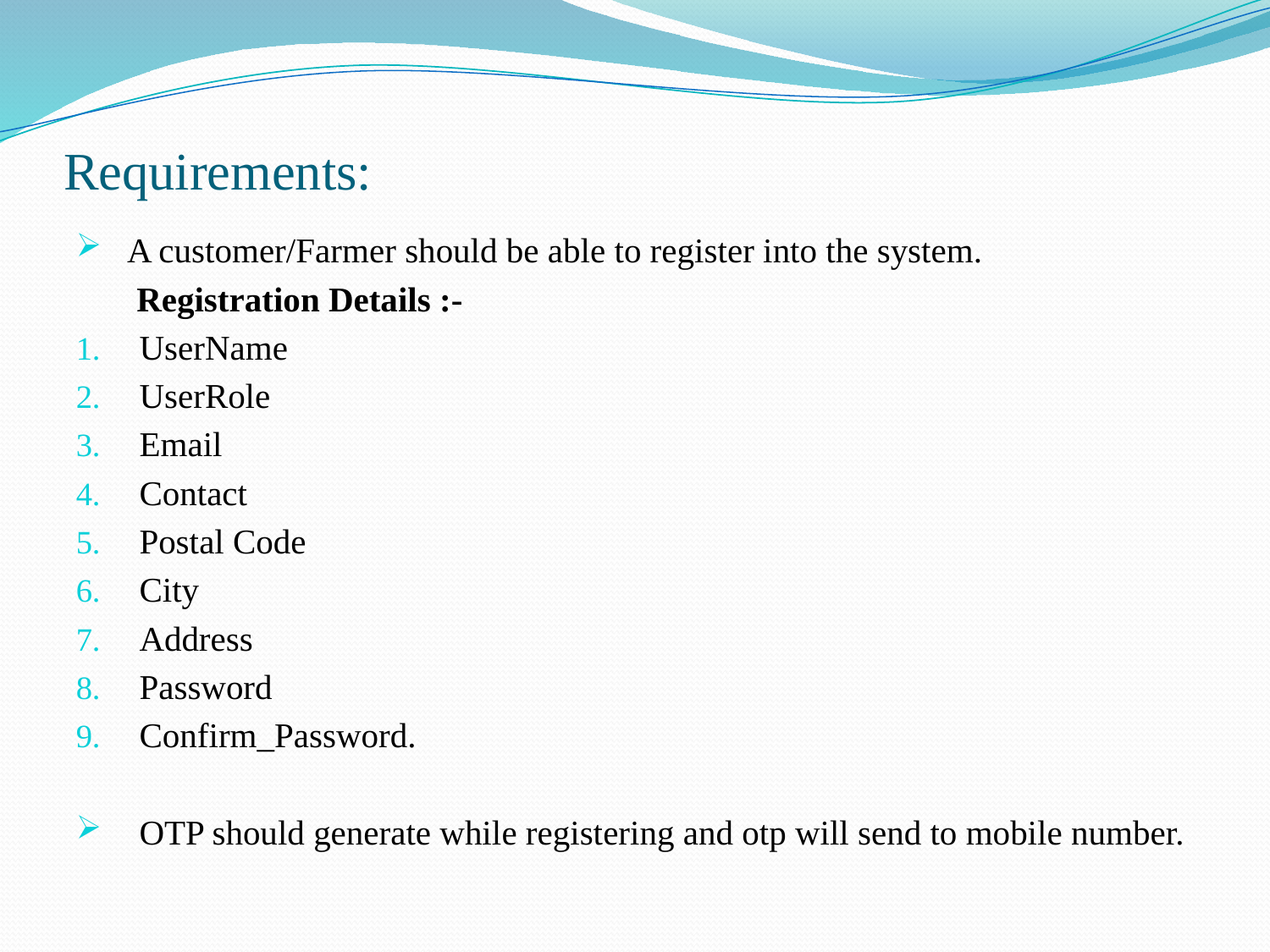

# Requirements:
  A customer/Farmer should be able to register into the system.
       Registration Details :-
UserName
UserRole
Email
Contact
Postal Code
City
Address
Password
Confirm_Password.

OTP should generate while registering and otp will send to mobile number.